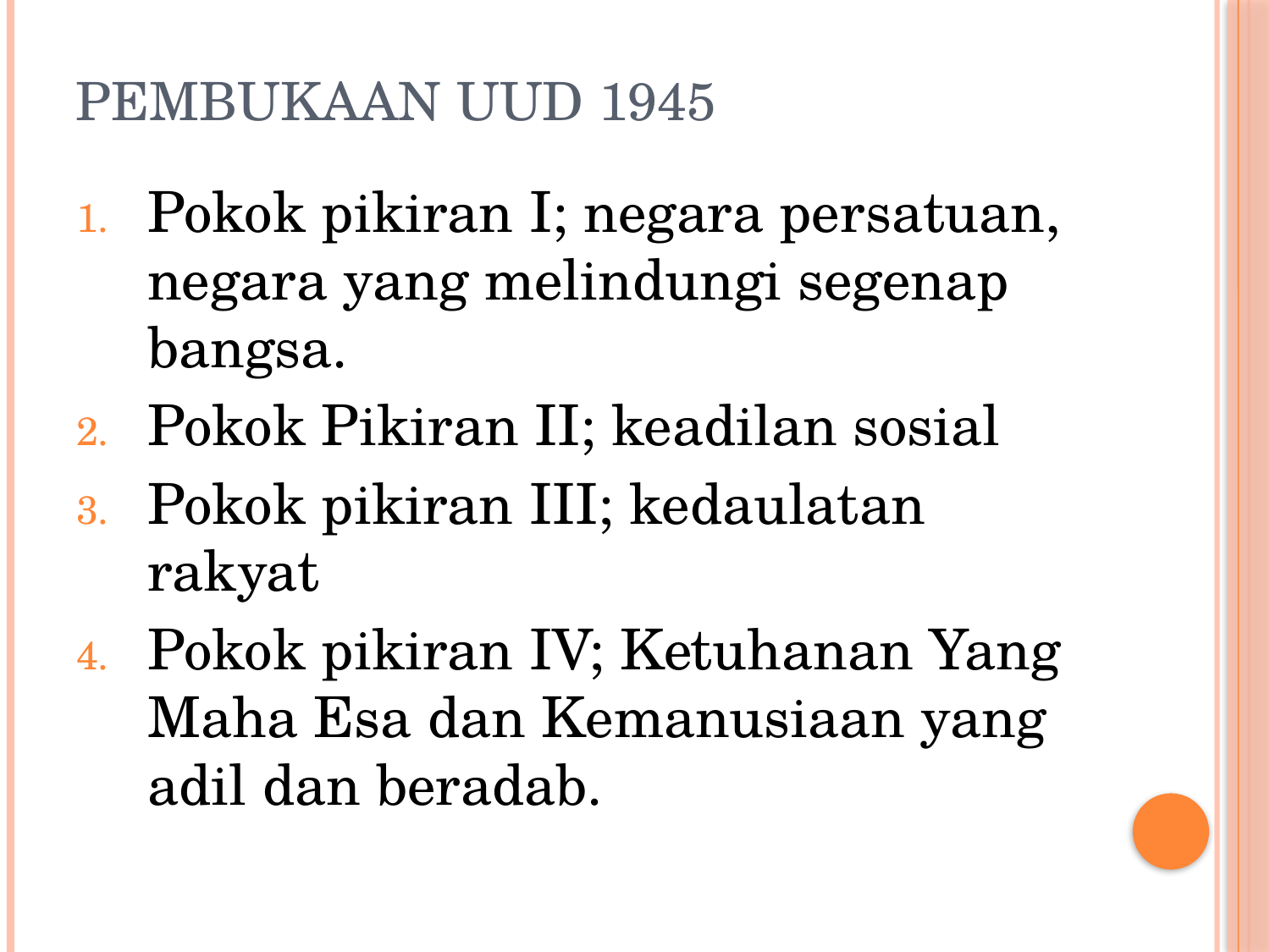

# PEMBUKAAN UUD 1945
Pokok pikiran I; negara persatuan, negara yang melindungi segenap bangsa.
Pokok Pikiran II; keadilan sosial
Pokok pikiran III; kedaulatan rakyat
Pokok pikiran IV; Ketuhanan Yang Maha Esa dan Kemanusiaan yang adil dan beradab.